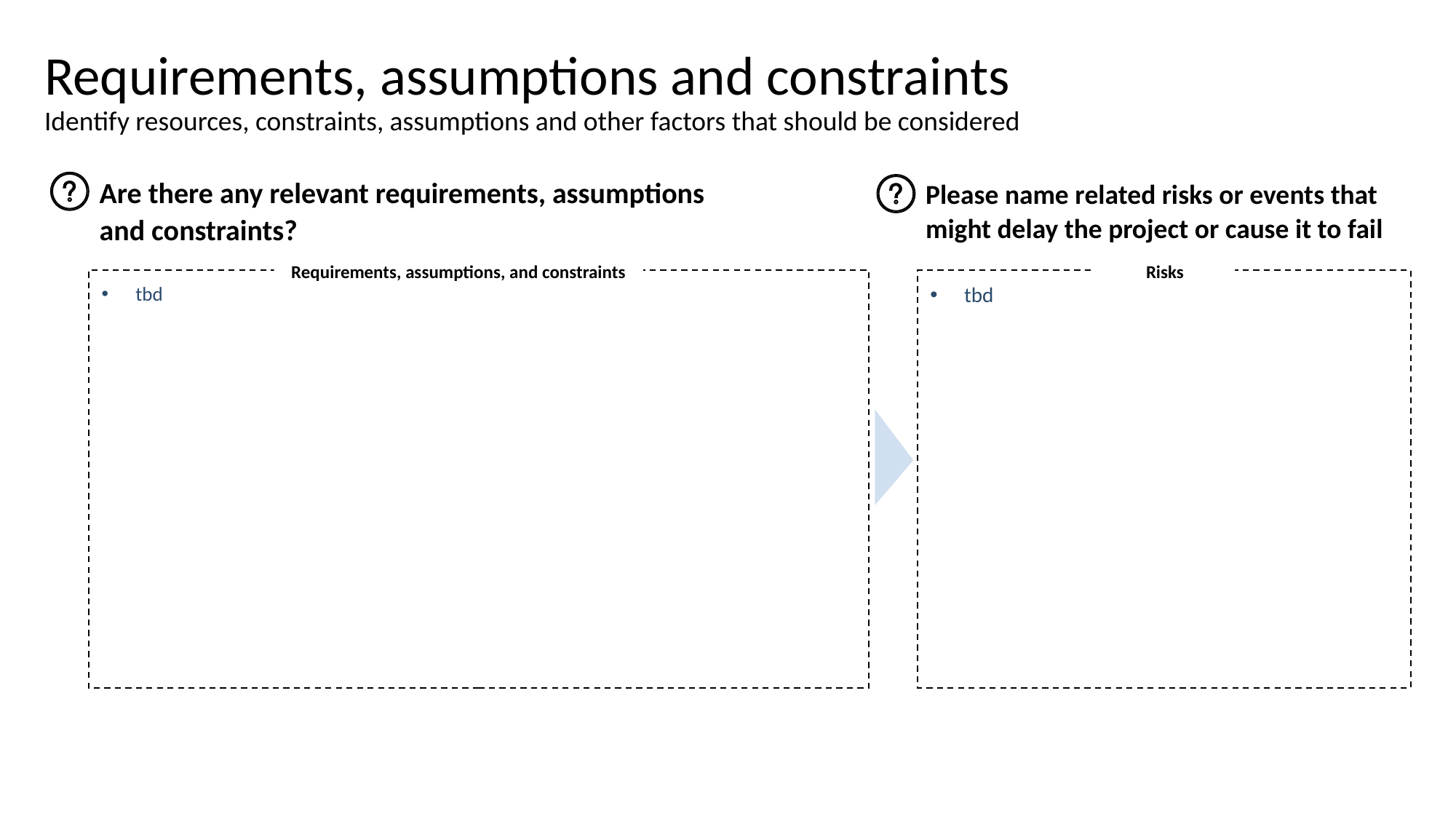

# Requirements, assumptions and constraints Identify resources, constraints, assumptions and other factors that should be considered
Are there any relevant requirements, assumptions and constraints?
Please name related risks or events that might delay the project or cause it to fail

Risks
Requirements, assumptions, and constraints
tbd
tbd